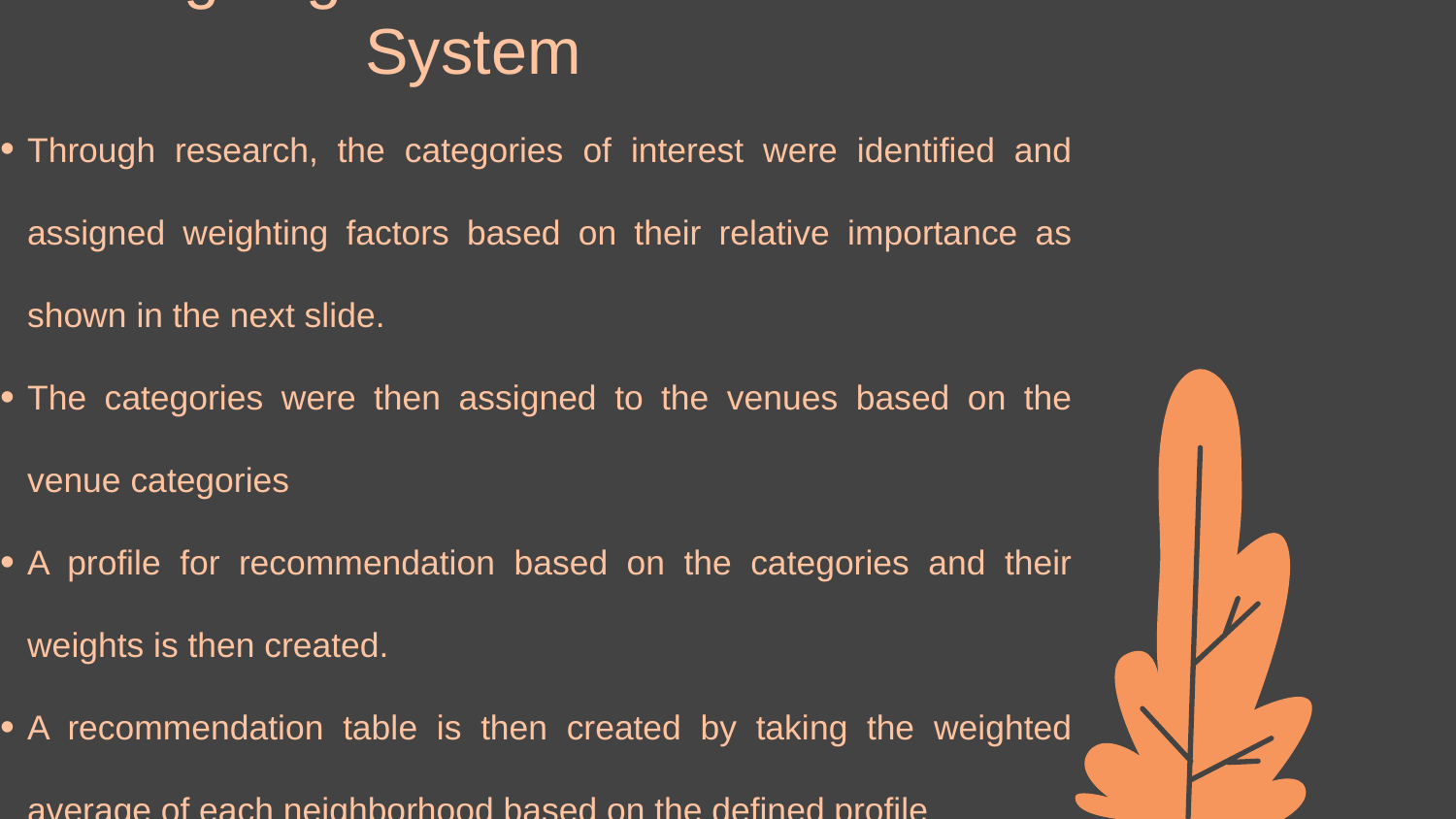

# Designing the Recommender System
Through research, the categories of interest were identified and assigned weighting factors based on their relative importance as shown in the next slide.
The categories were then assigned to the venues based on the venue categories
A profile for recommendation based on the categories and their weights is then created.
A recommendation table is then created by taking the weighted average of each neighborhood based on the defined profile